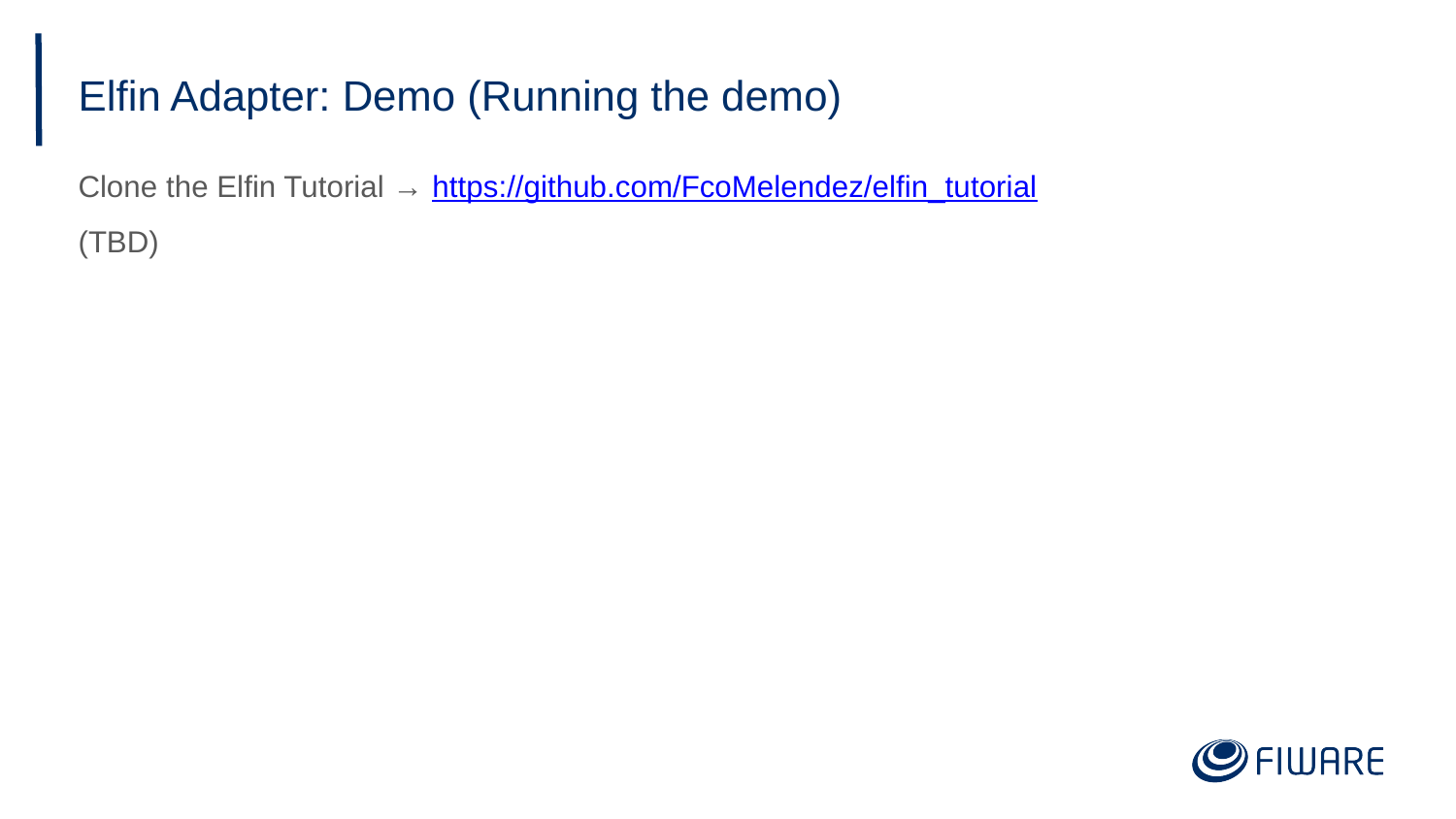

# Elfin Adapter: Demo (Running the demo)
Clone the Elfin Tutorial → https://github.com/FcoMelendez/elfin_tutorial
(TBD)